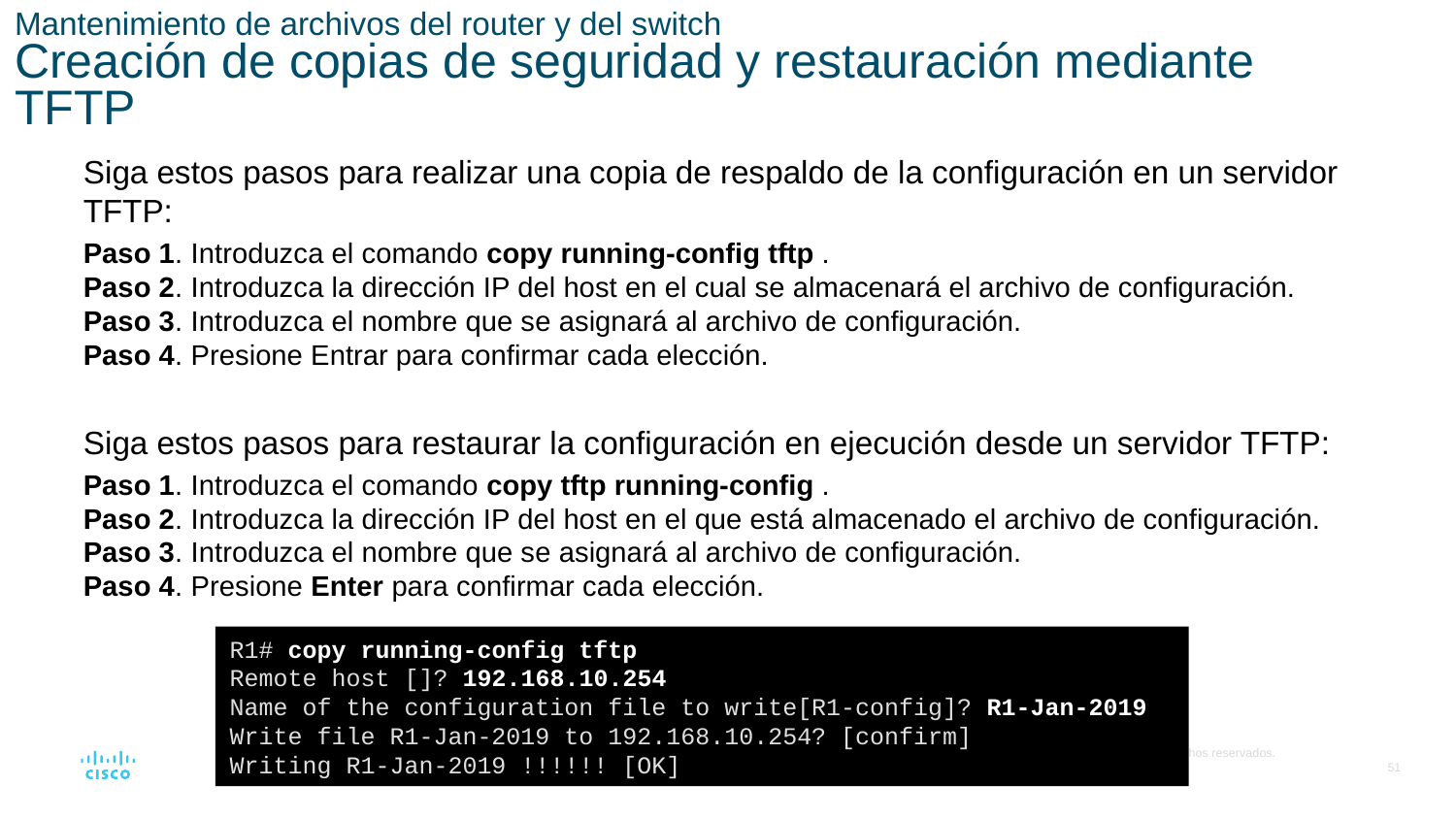

# Mantenimiento de archivos del router y del switch Creación de copias de seguridad y restauración mediante TFTP
Siga estos pasos para realizar una copia de respaldo de la configuración en un servidor TFTP:
Paso 1. Introduzca el comando copy running-config tftp .
Paso 2. Introduzca la dirección IP del host en el cual se almacenará el archivo de configuración.
Paso 3. Introduzca el nombre que se asignará al archivo de configuración.
Paso 4. Presione Entrar para confirmar cada elección.

Siga estos pasos para restaurar la configuración en ejecución desde un servidor TFTP:
Paso 1. Introduzca el comando copy tftp running-config .
Paso 2. Introduzca la dirección IP del host en el que está almacenado el archivo de configuración.
Paso 3. Introduzca el nombre que se asignará al archivo de configuración.
Paso 4. Presione Enter para confirmar cada elección.

R1# copy running-config tftp
Remote host []? 192.168.10.254
Name of the configuration file to write[R1-config]? R1-Jan-2019
Write file R1-Jan-2019 to 192.168.10.254? [confirm]
Writing R1-Jan-2019 !!!!!! [OK]